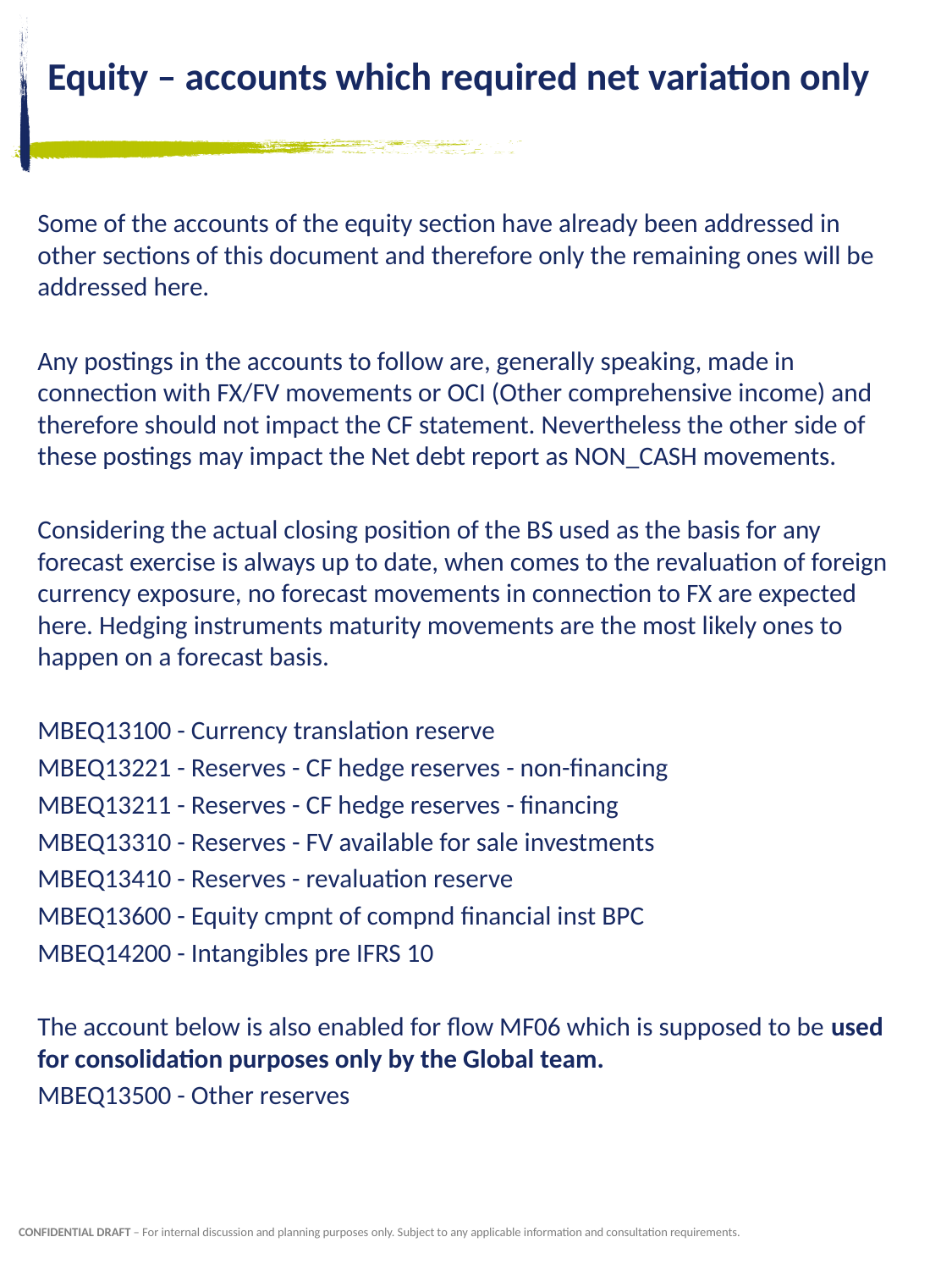

# Equity – accounts which required net variation only
Some of the accounts of the equity section have already been addressed in other sections of this document and therefore only the remaining ones will be addressed here.

Any postings in the accounts to follow are, generally speaking, made in connection with FX/FV movements or OCI (Other comprehensive income) and therefore should not impact the CF statement. Nevertheless the other side of these postings may impact the Net debt report as NON_CASH movements.

Considering the actual closing position of the BS used as the basis for any forecast exercise is always up to date, when comes to the revaluation of foreign currency exposure, no forecast movements in connection to FX are expected here. Hedging instruments maturity movements are the most likely ones to happen on a forecast basis.

MBEQ13100 - Currency translation reserve
MBEQ13221 - Reserves - CF hedge reserves - non-financing
MBEQ13211 - Reserves - CF hedge reserves - financing
MBEQ13310 - Reserves - FV available for sale investments
MBEQ13410 - Reserves - revaluation reserve
MBEQ13600 - Equity cmpnt of compnd financial inst BPC
MBEQ14200 - Intangibles pre IFRS 10

The account below is also enabled for flow MF06 which is supposed to be used for consolidation purposes only by the Global team.
MBEQ13500 - Other reserves